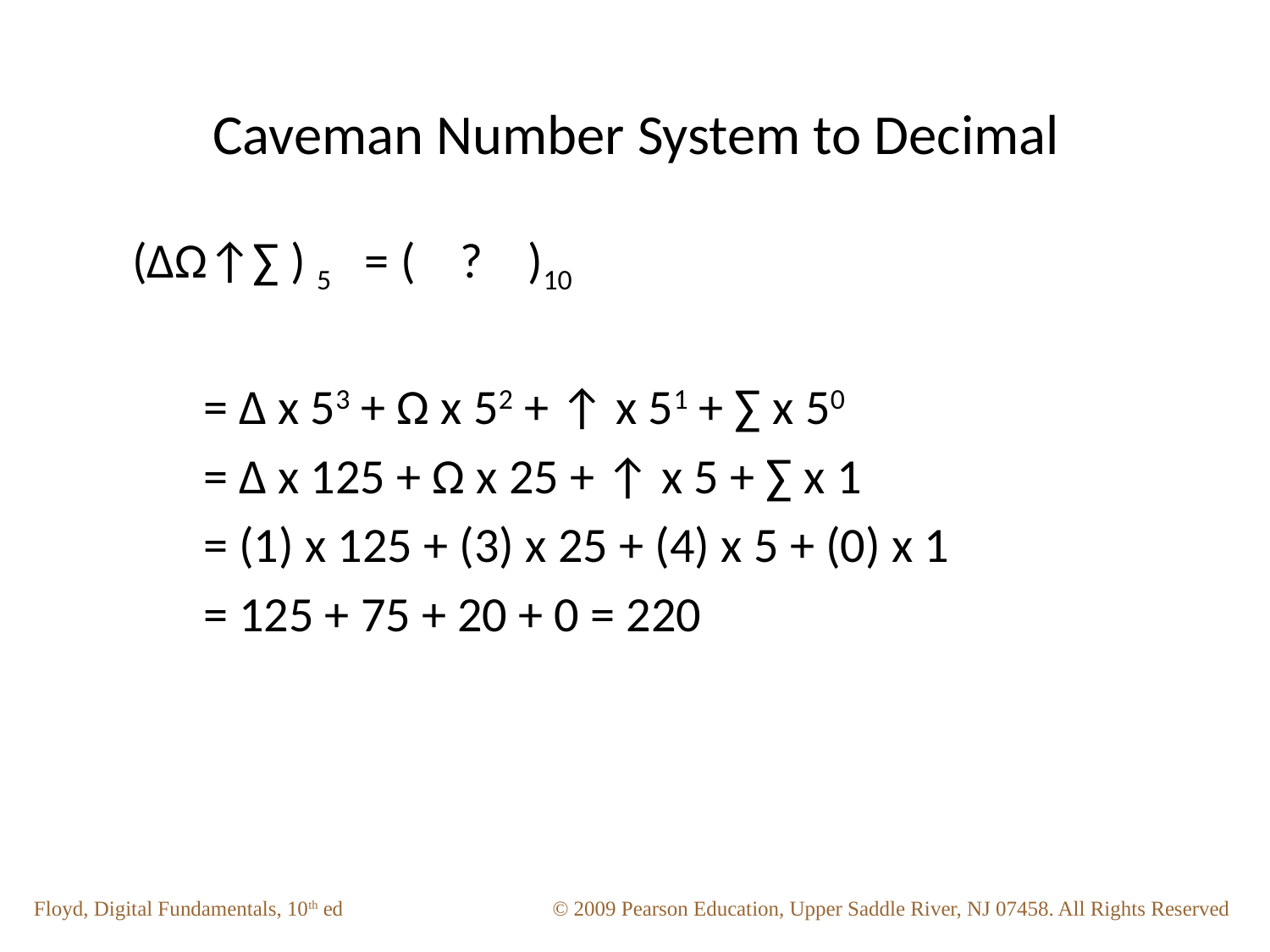

# Caveman Number System to Decimal
     (∆Ω↑∑ ) 5   = (    ?    )10

	= ∆ x 53 + Ω x 52 + ↑ x 51 + ∑ x 50
	= ∆ x 125 + Ω x 25 + ↑ x 5 + ∑ x 1
	= (1) x 125 + (3) x 25 + (4) x 5 + (0) x 1
	= 125 + 75 + 20 + 0 = 220